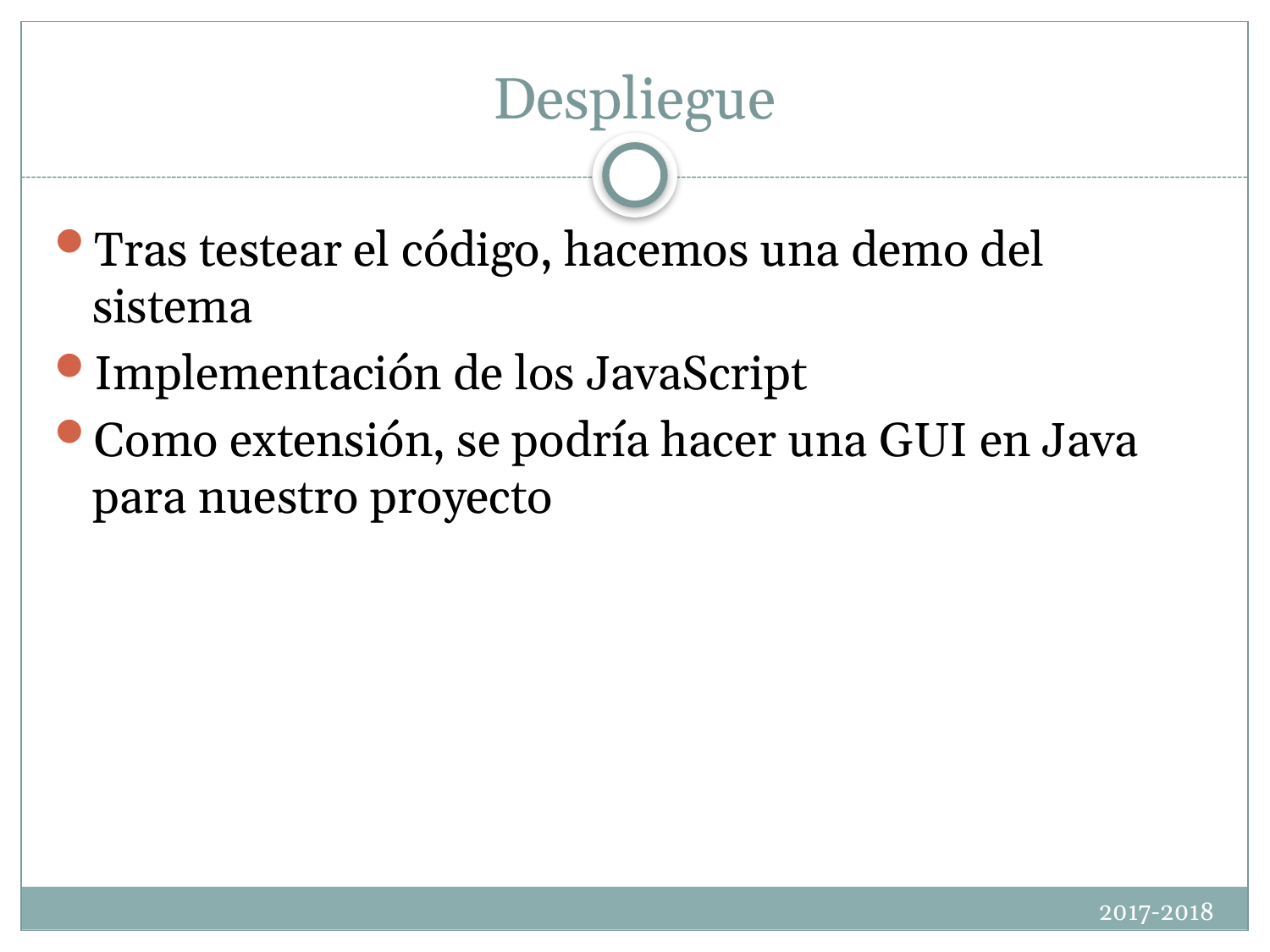

# Despliegue
Tras testear el código, hacemos una demo del sistema
Implementación de los JavaScript
Como extensión, se podría hacer una GUI en Java para nuestro proyecto
2017-2018